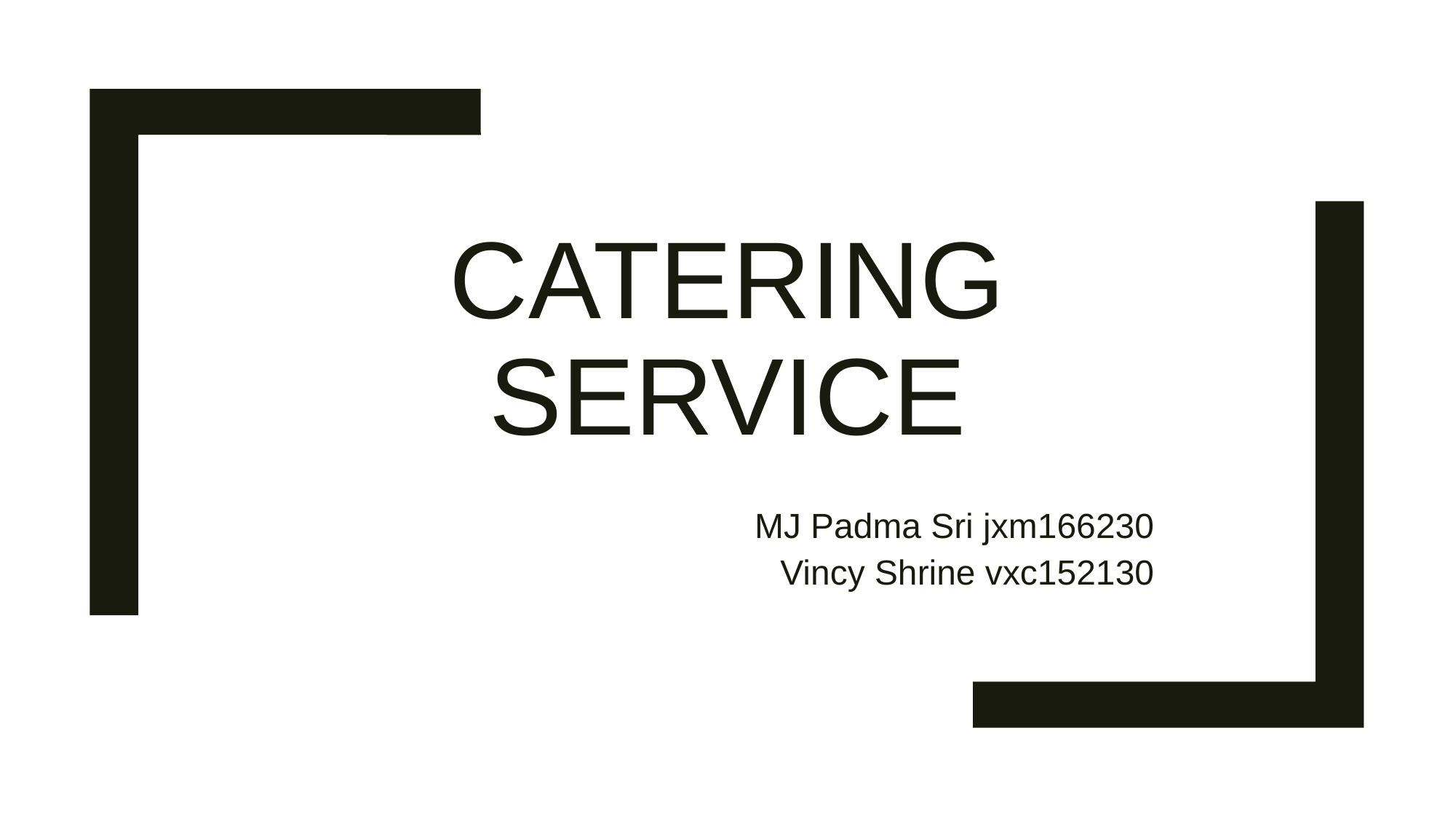

# CATERING SERVICE
MJ Padma Sri jxm166230
Vincy Shrine vxc152130